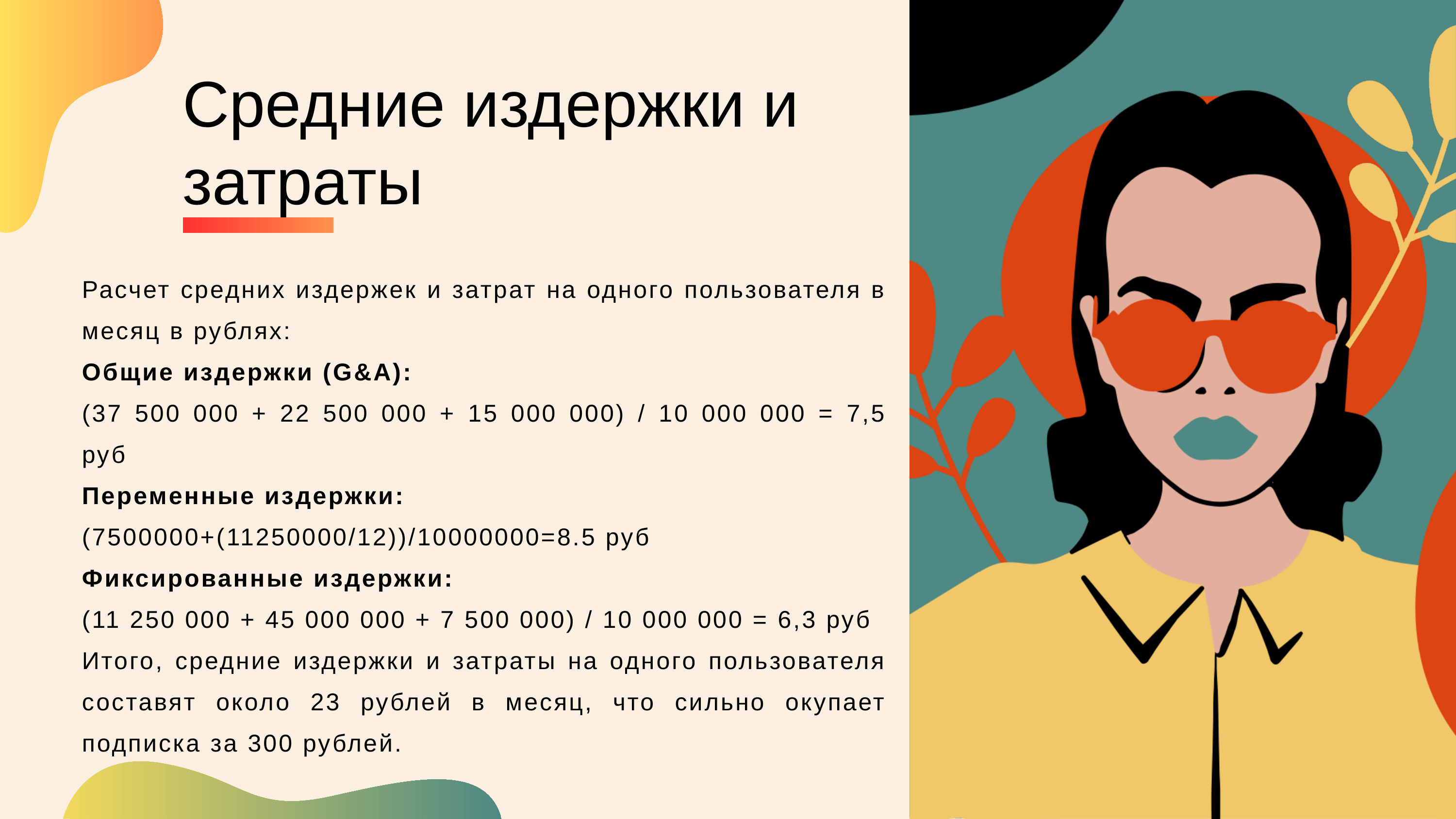

Средние издержки и затраты

Расчет средних издержек и затрат на одного пользователя в месяц в рублях:
Общие издержки (G&A):
(37 500 000 + 22 500 000 + 15 000 000) / 10 000 000 = 7,5 руб
Переменные издержки:
(7500000+(11250000/12))/10000000=8.5 руб
Фиксированные издержки:
(11 250 000 + 45 000 000 + 7 500 000) / 10 000 000 = 6,3 руб
Итого, средние издержки и затраты на одного пользователя составят около 23 рублей в месяц, что сильно окупает подписка за 300 рублей.